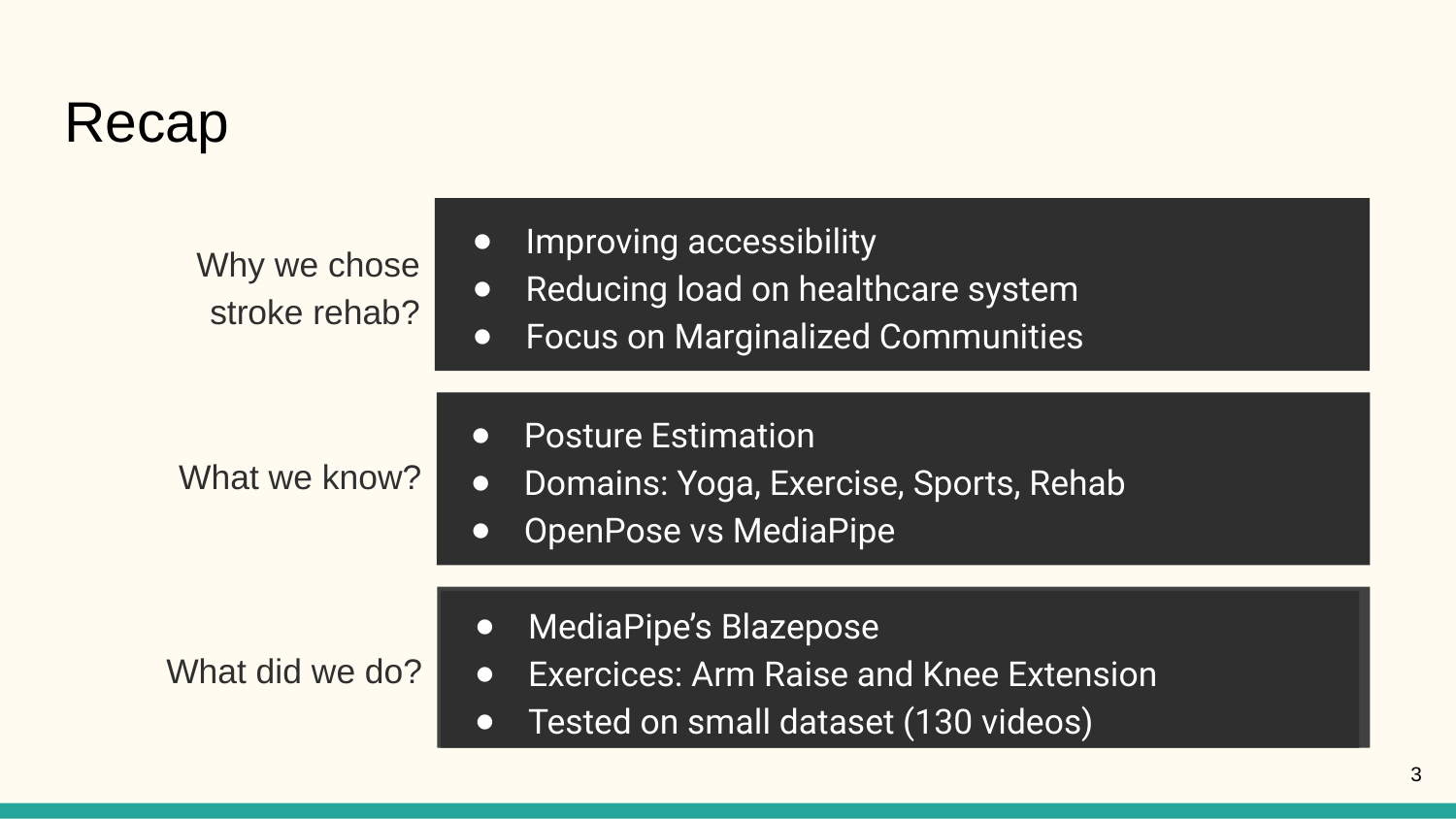

# Recap

Why we chose stroke rehab?
Improving accessibility
Reducing load on healthcare system
Focus on Marginalized Communities
Posture Estimation
Domains: Yoga, Exercise, Sports, Rehab
OpenPose vs MediaPipe
What we know?
Lorem ipsum dolor sit amet, consectetur adipiscing elit. Duis sit amet odio vel purus bibendum luctus.

What did we do?
MediaPipe’s Blazepose
Exercices: Arm Raise and Knee Extension
Tested on small dataset (130 videos)
3